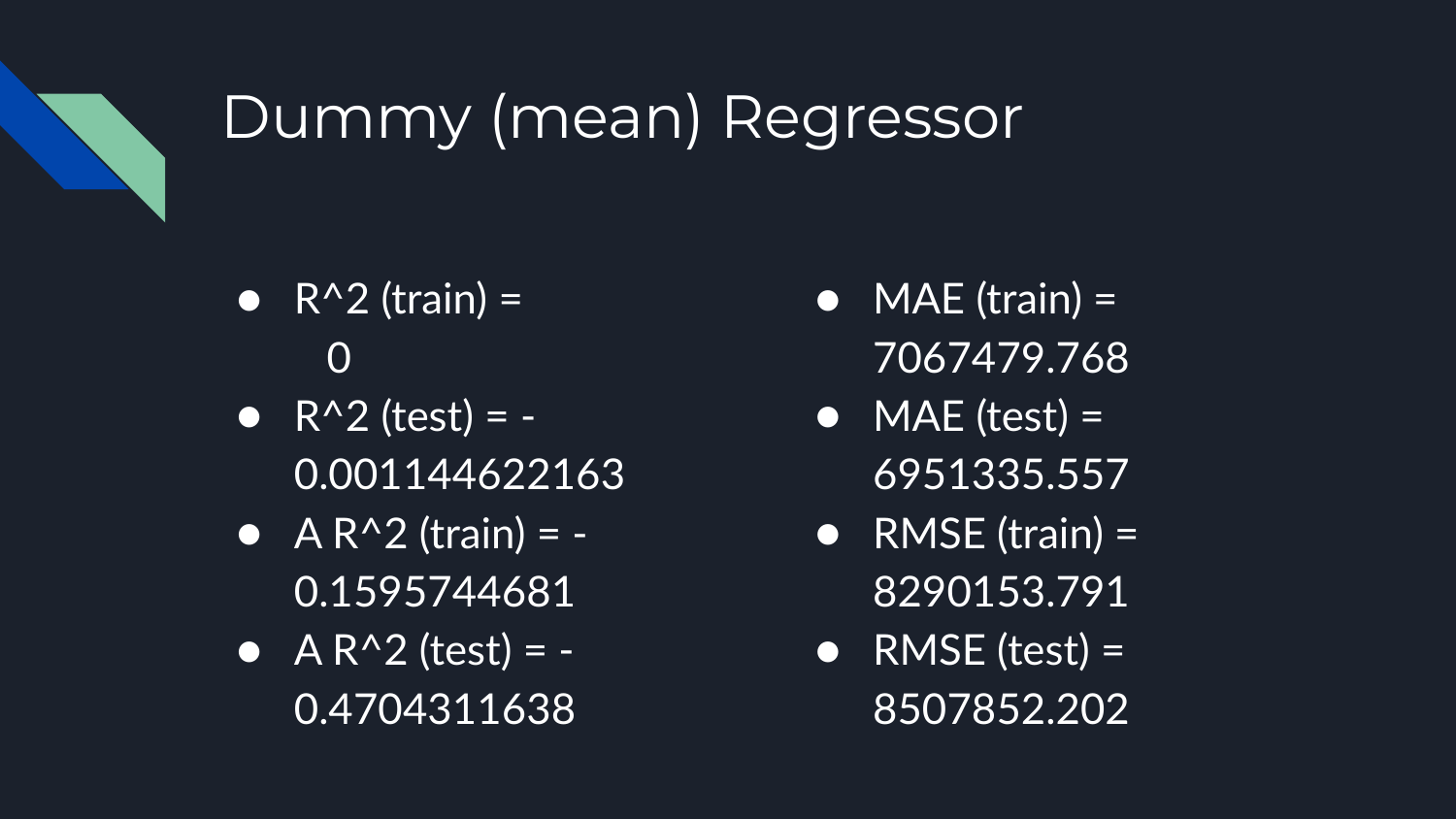

# Dummy (mean) Regressor
R^2 (train) =                       0
R^2 (test) = -0.001144622163
A R^2 (train) = -0.1595744681
A R^2 (test) = -0.4704311638
MAE (train) = 7067479.768
MAE (test) = 6951335.557
RMSE (train) = 8290153.791
RMSE (test) = 8507852.202